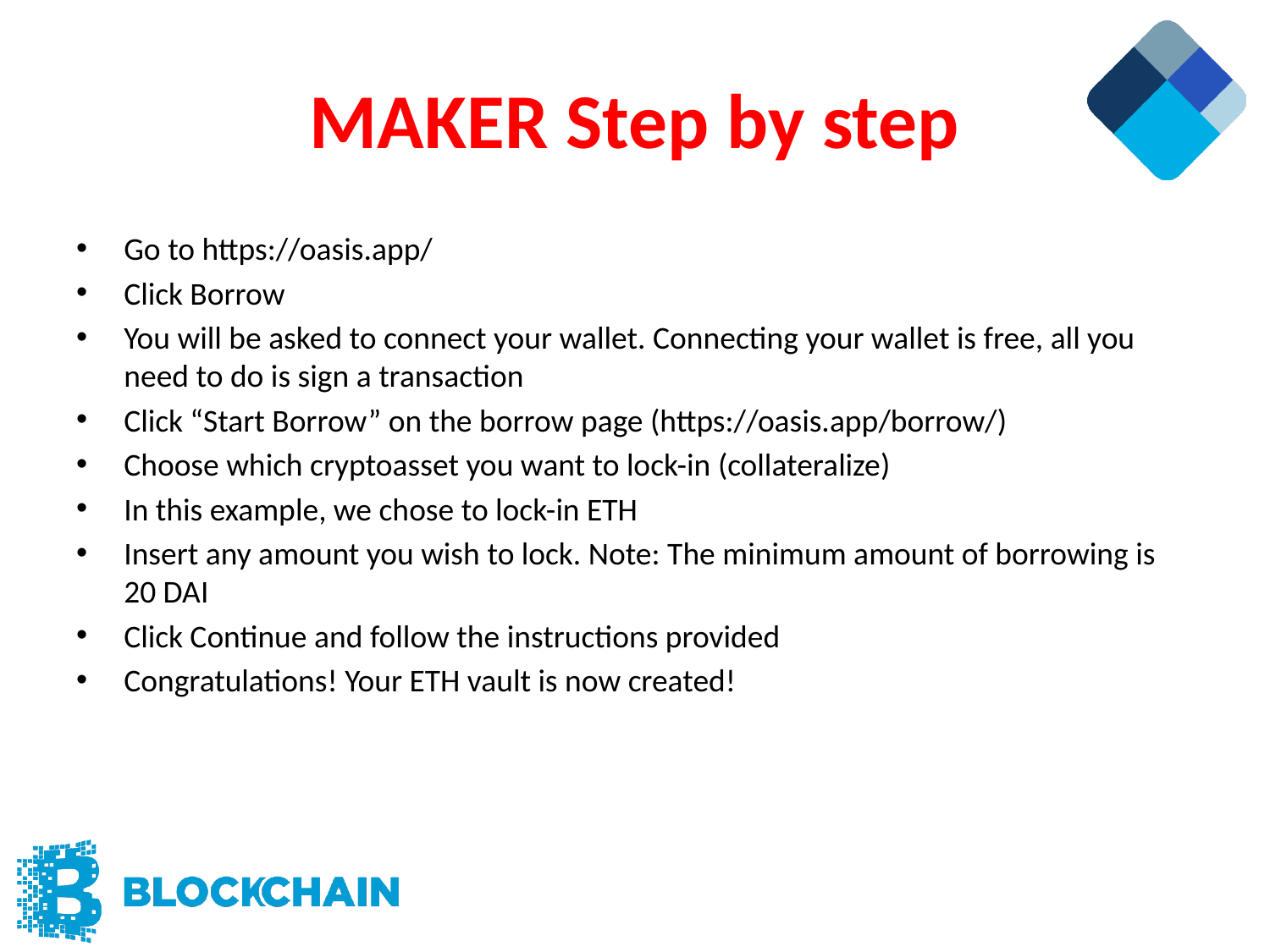

# MAKER Step by step
Go to https://oasis.app/
Click Borrow
You will be asked to connect your wallet. Connecting your wallet is free, all you need to do is sign a transaction
Click “Start Borrow” on the borrow page (https://oasis.app/borrow/)
Choose which cryptoasset you want to lock-in (collateralize)
In this example, we chose to lock-in ETH
Insert any amount you wish to lock. Note: The minimum amount of borrowing is 20 DAI
Click Continue and follow the instructions provided
Congratulations! Your ETH vault is now created!